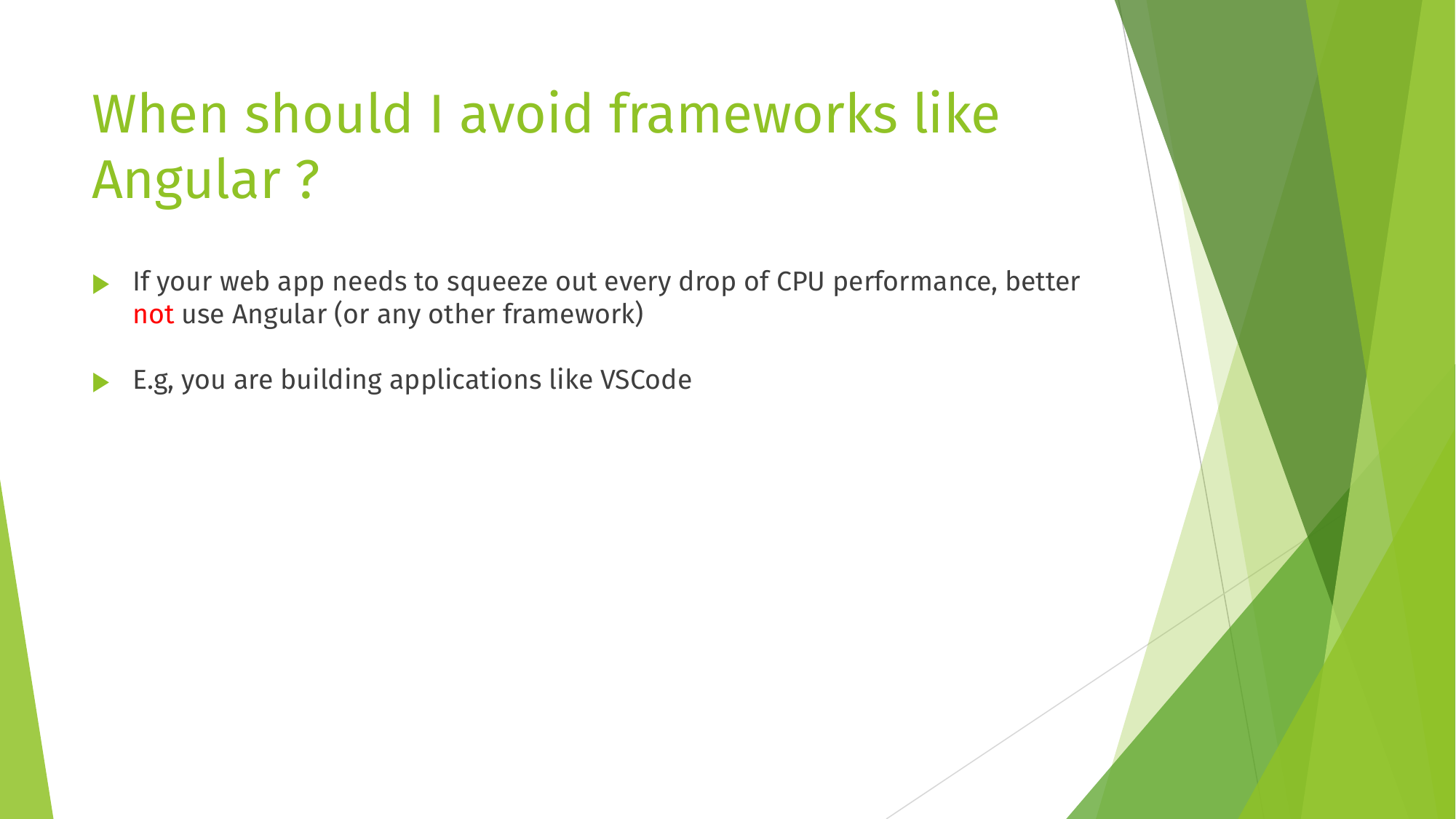

# When should I avoid frameworks like Angular ?
If your web app needs to squeeze out every drop of CPU performance, better not use Angular (or any other framework)

E.g, you are building applications like VSCode